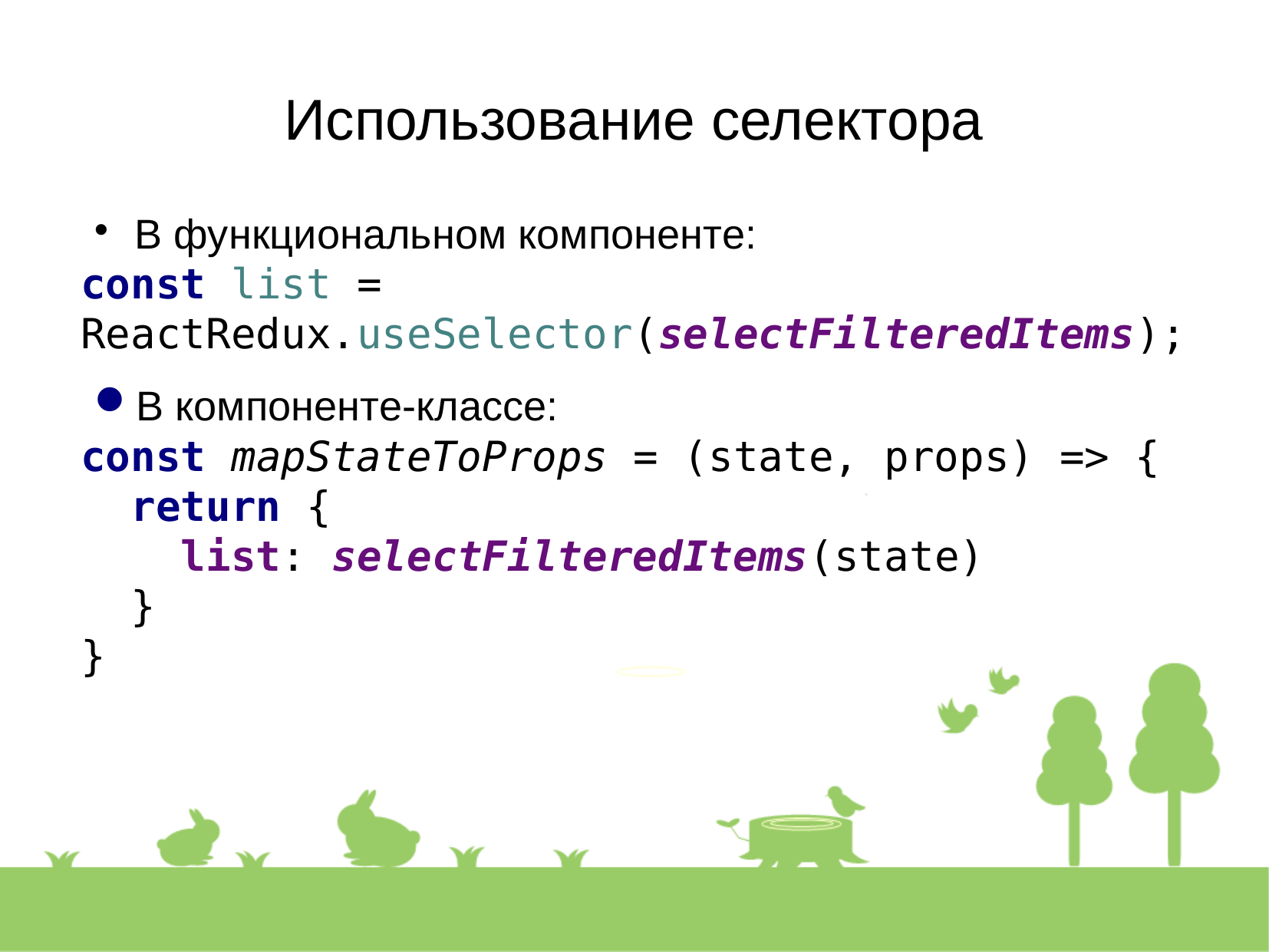

Использование селектора
В функциональном компоненте:
const list = ReactRedux.useSelector(selectFilteredItems);
В компоненте-классе:
const mapStateToProps = (state, props) => {
  return {
    list: selectFilteredItems(state)
  }
}